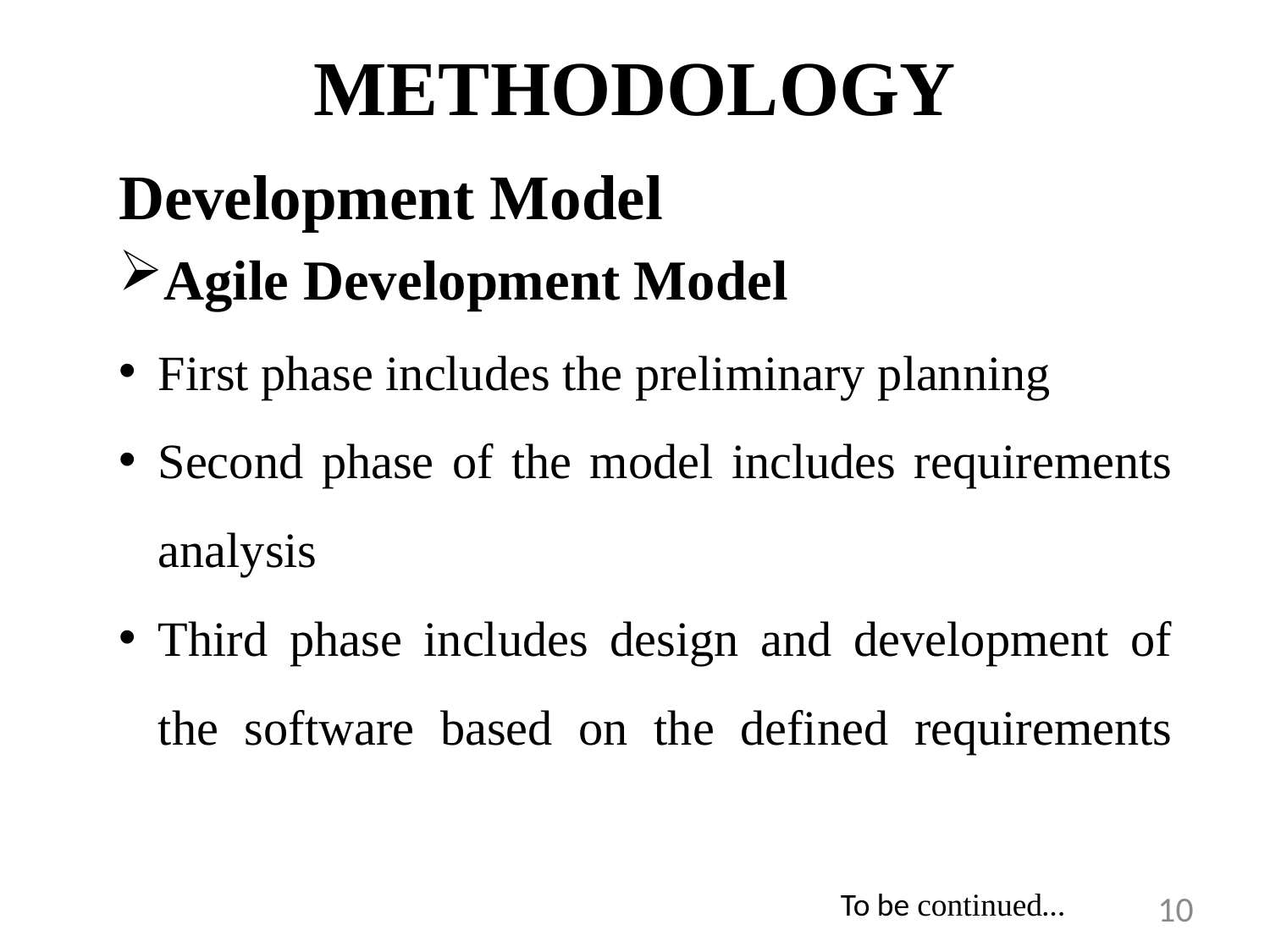

# METHODOLOGY
Development Model
Agile Development Model
First phase includes the preliminary planning
Second phase of the model includes requirements analysis
Third phase includes design and development of the software based on the defined requirements

To be continued…
10